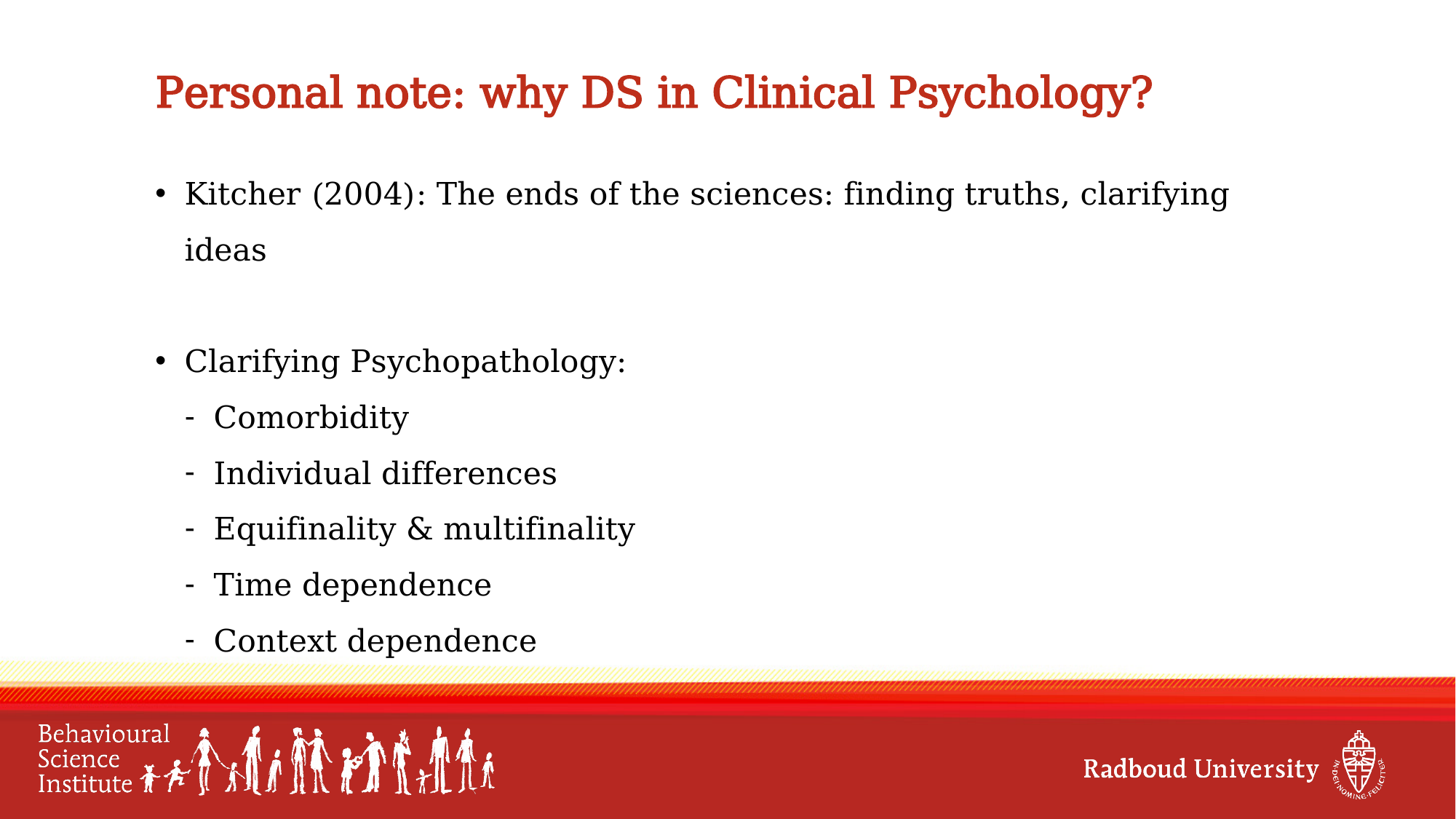

# Personal note: why DS in Clinical Psychology?
Kitcher (2004): The ends of the sciences: finding truths, clarifying ideas

Clarifying Psychopathology:
Comorbidity
Individual differences
Equifinality & multifinality
Time dependence
Context dependence